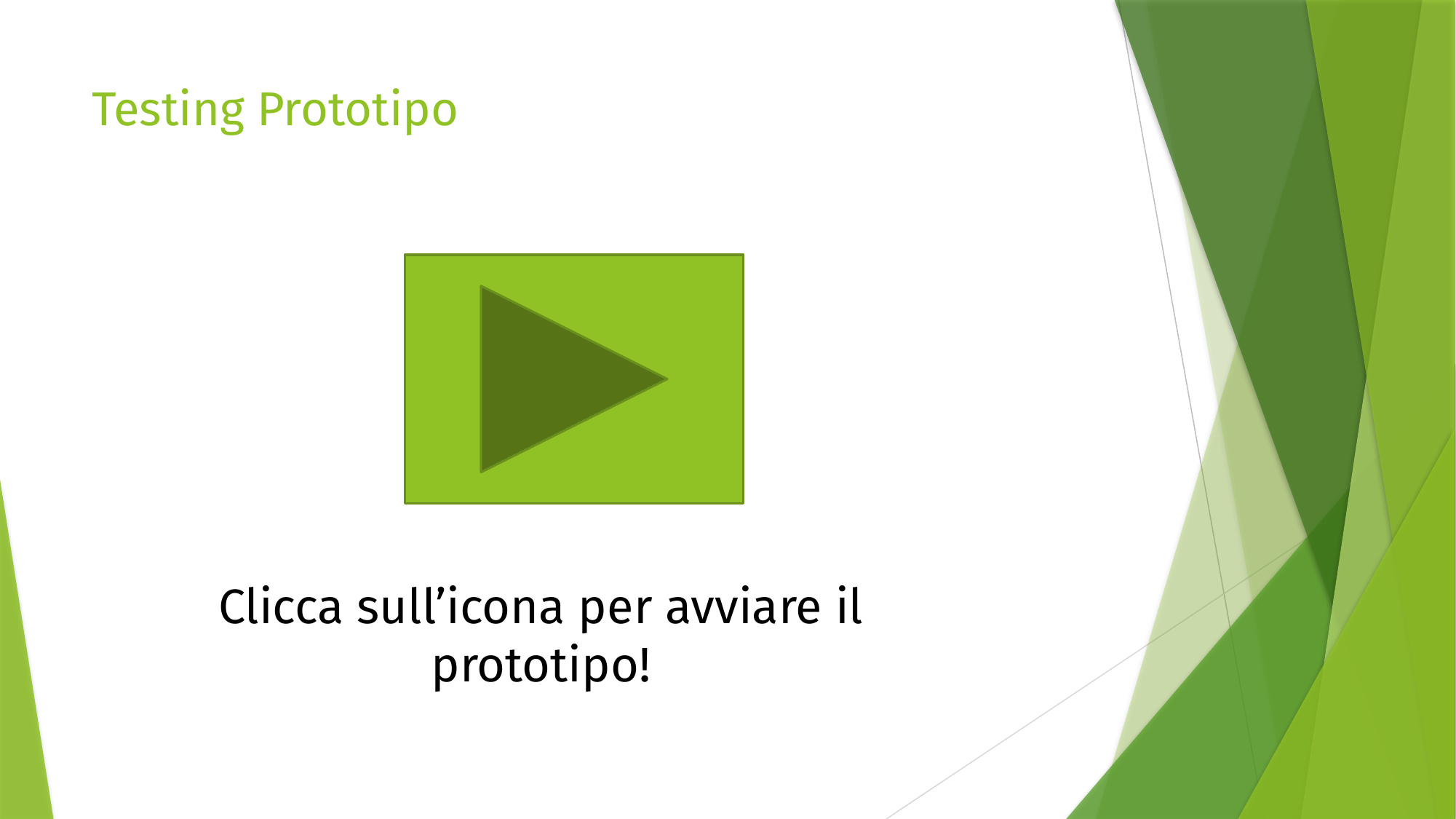

# Testing Prototipo

Clicca sull’icona per avviare il prototipo!